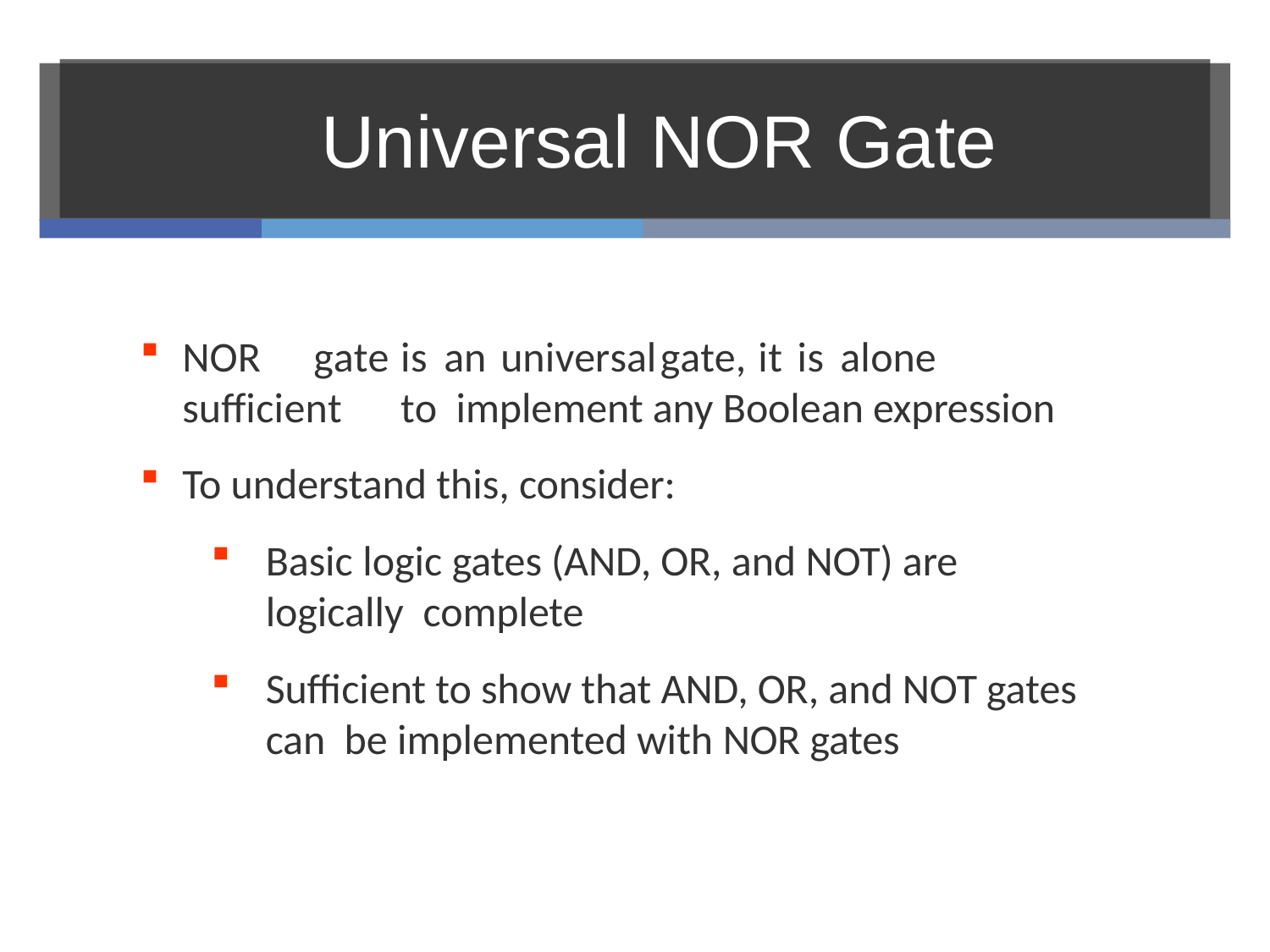

# Universal NOR Gate
NOR	gate	is	an	universal	gate,	it	is	alone	sufficient	to  implement any Boolean expression
To understand this, consider:
Basic logic gates (AND, OR, and NOT) are logically  complete
Sufficient to show that AND, OR, and NOT gates can  be implemented with NOR gates